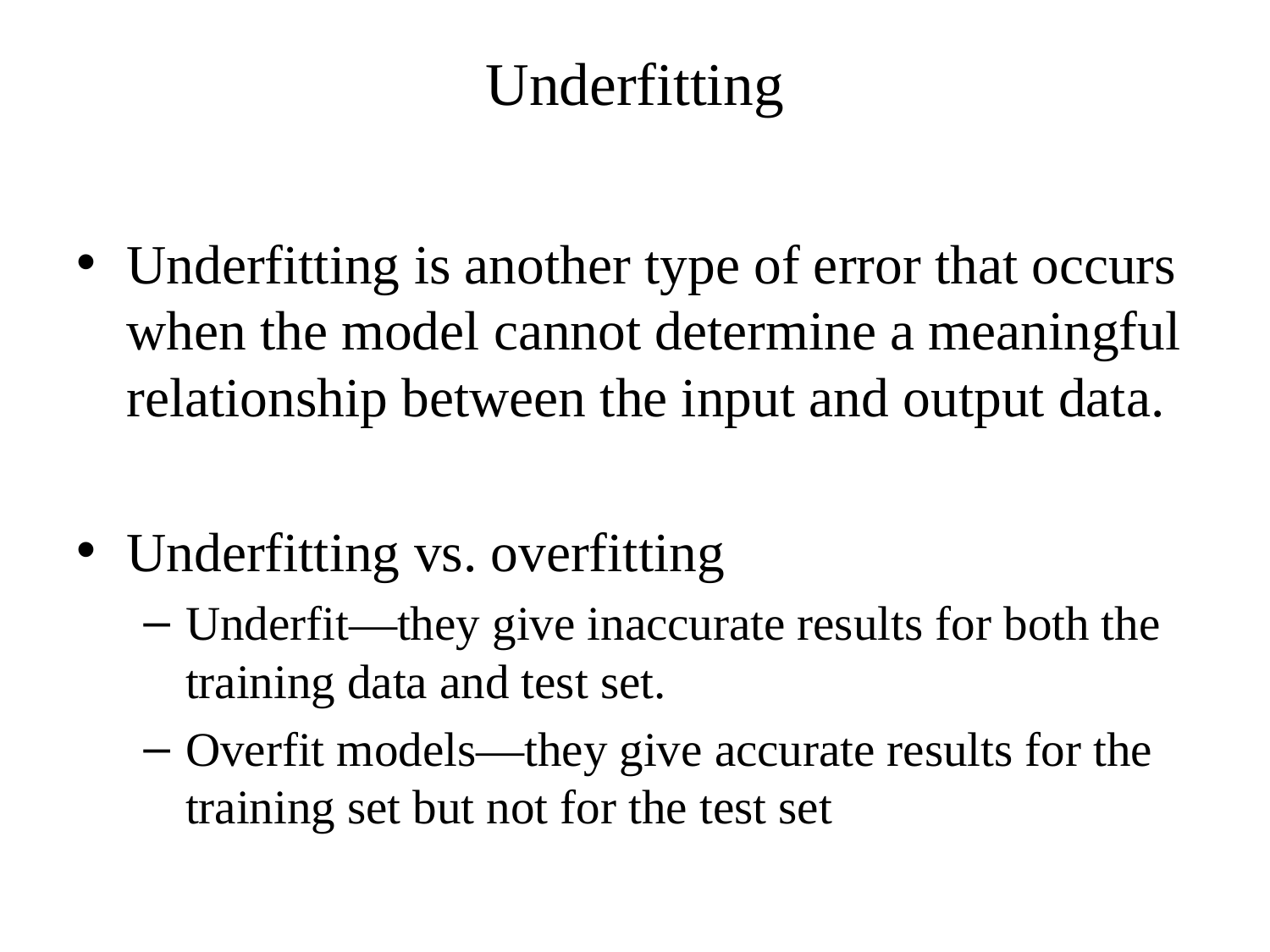

# Underfitting
Underfitting is another type of error that occurs when the model cannot determine a meaningful relationship between the input and output data.

Underfitting vs. overfitting
Underfit—they give inaccurate results for both the training data and test set.
Overfit models—they give accurate results for the training set but not for the test set